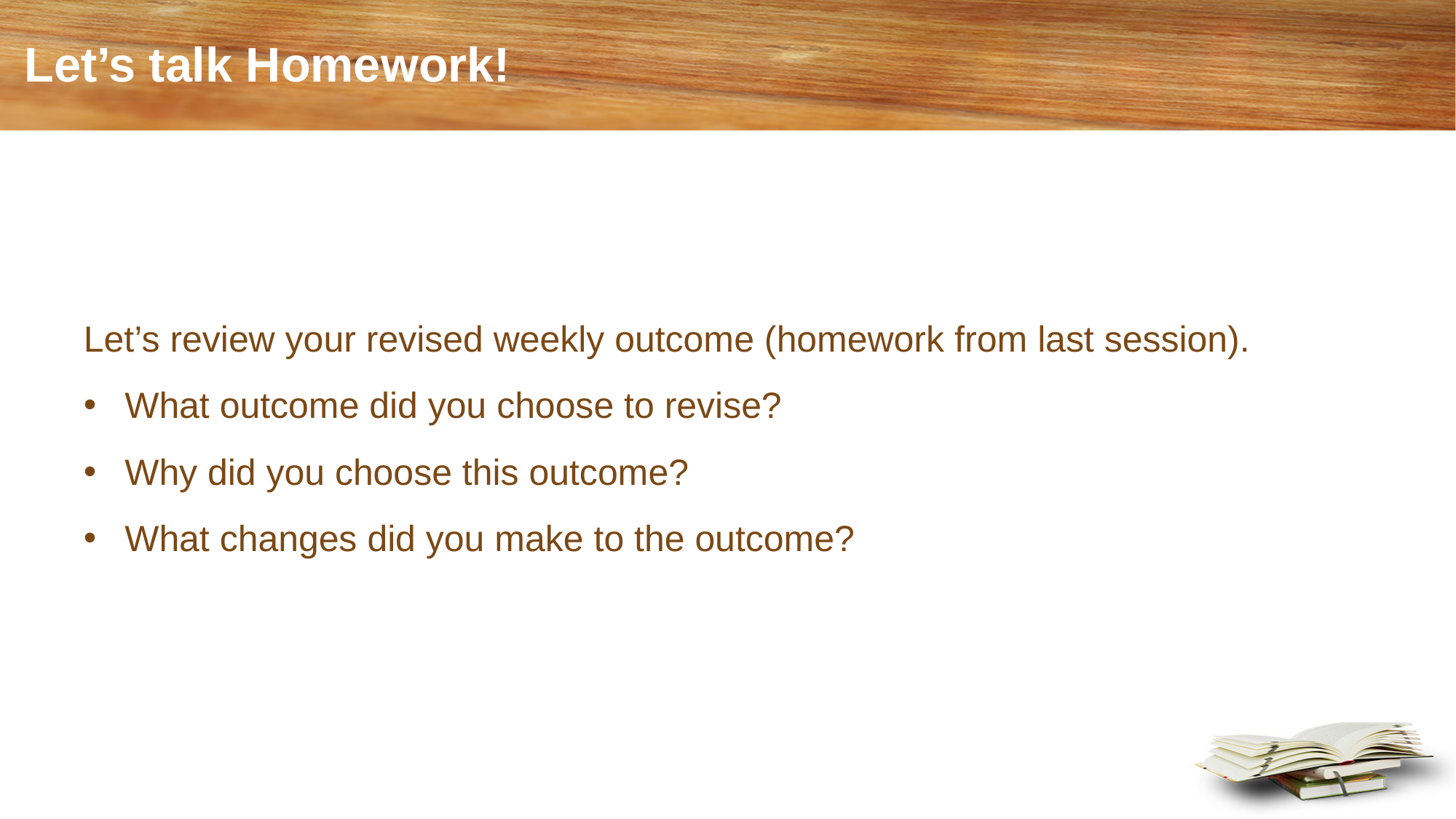

# Let’s talk Homework!
Let’s review your revised weekly outcome (homework from last session).
What outcome did you choose to revise?
Why did you choose this outcome?
What changes did you make to the outcome?